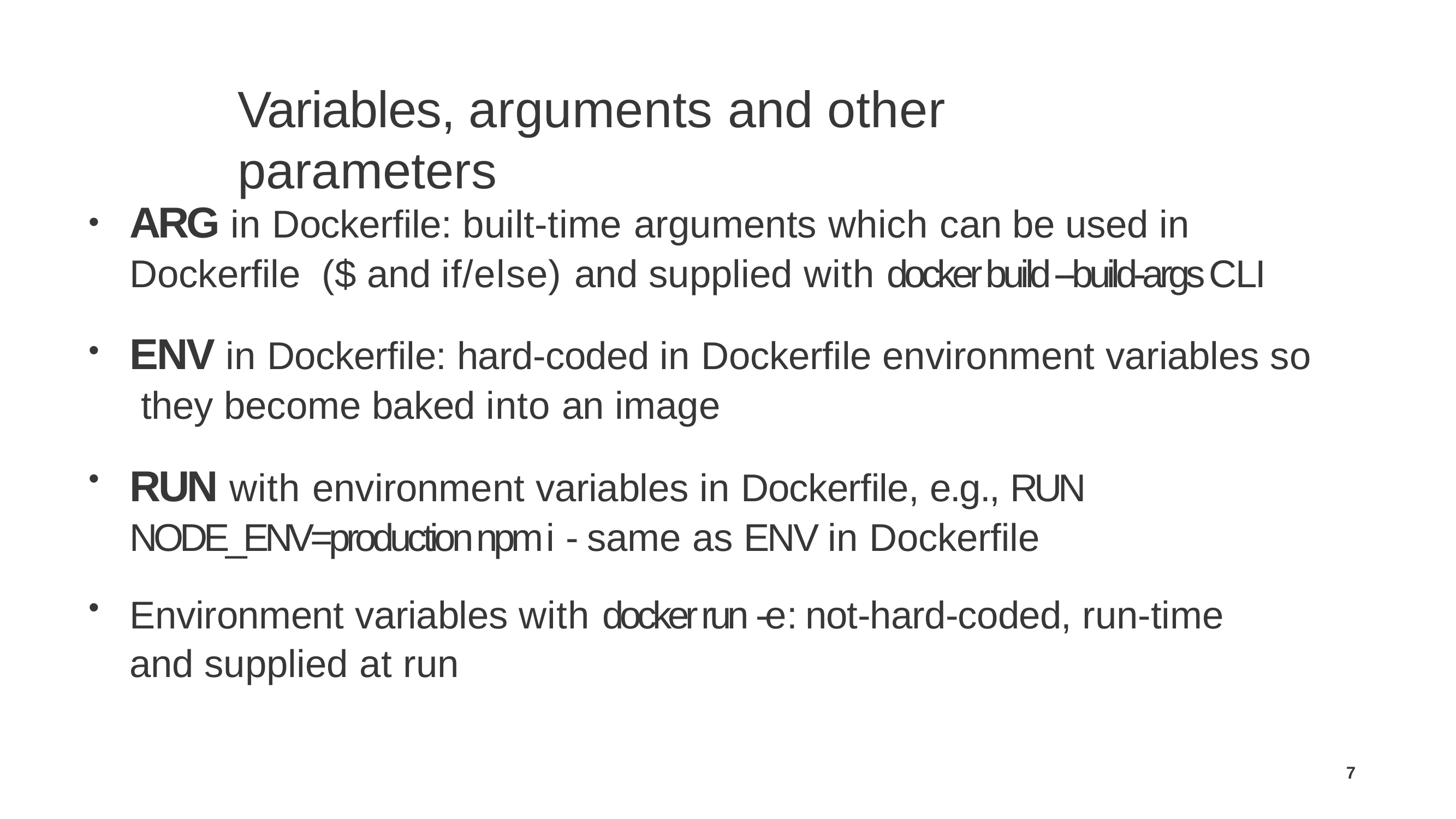

# Variables, arguments and other parameters
ARG in Dockerﬁle: built-time arguments which can be used in Dockerﬁle  ($ and if/else) and supplied with docker build --build-args    CLI
ENV in Dockerﬁle: hard-coded in Dockerﬁle environment variables so  they become baked into an image
RUN with environment variables in Dockerﬁle, e.g., RUN  NODE_ENV=production npm i - same as ENV in Dockerﬁle
Environment variables with docker run -e: not-hard-coded, run-time  and supplied at run
•
•
•
•
7